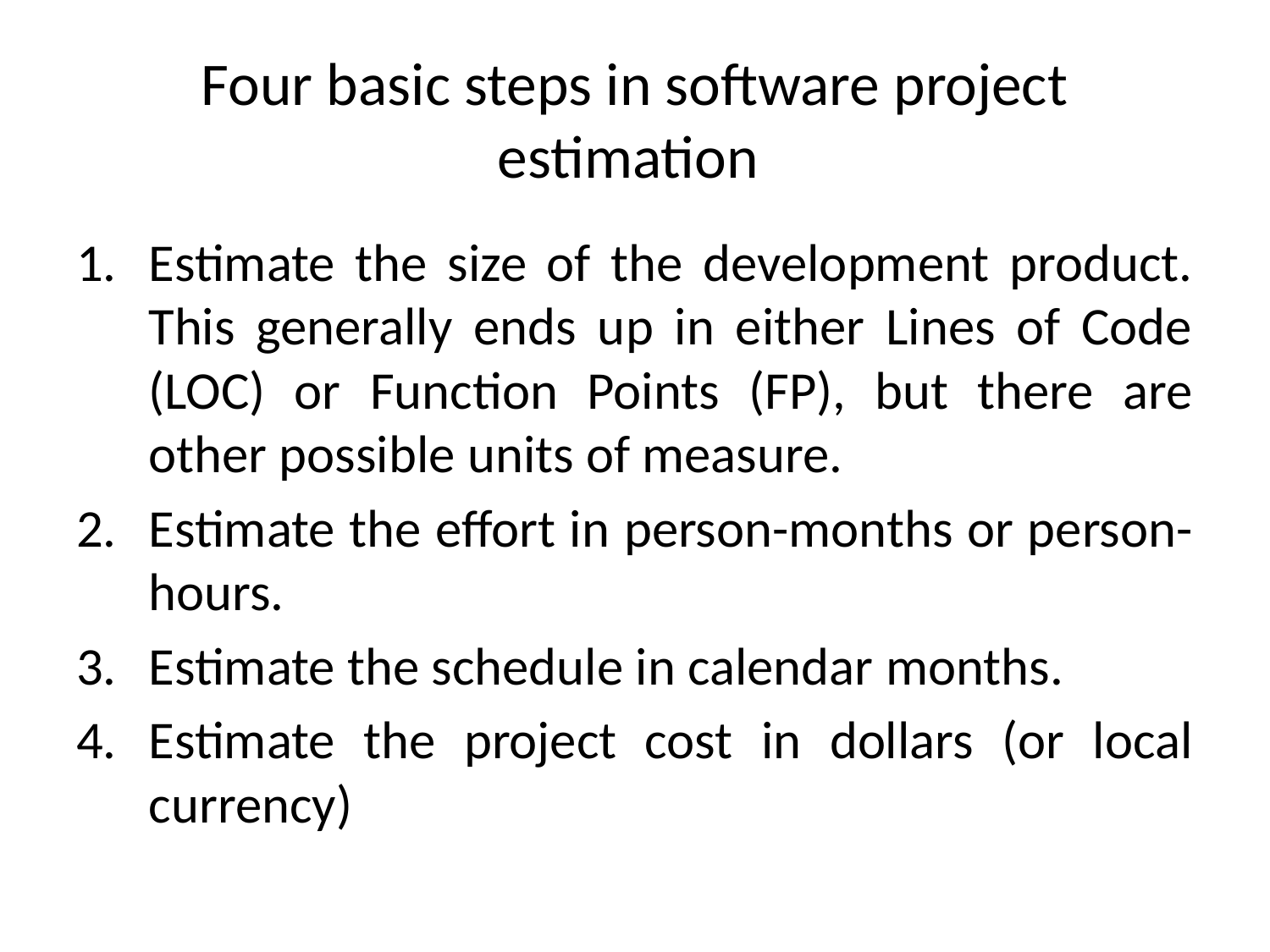

# Four basic steps in software project estimation
Estimate the size of the development product. This generally ends up in either Lines of Code (LOC) or Function Points (FP), but there are other possible units of measure.
Estimate the effort in person-months or person-hours.
Estimate the schedule in calendar months.
Estimate the project cost in dollars (or local currency)